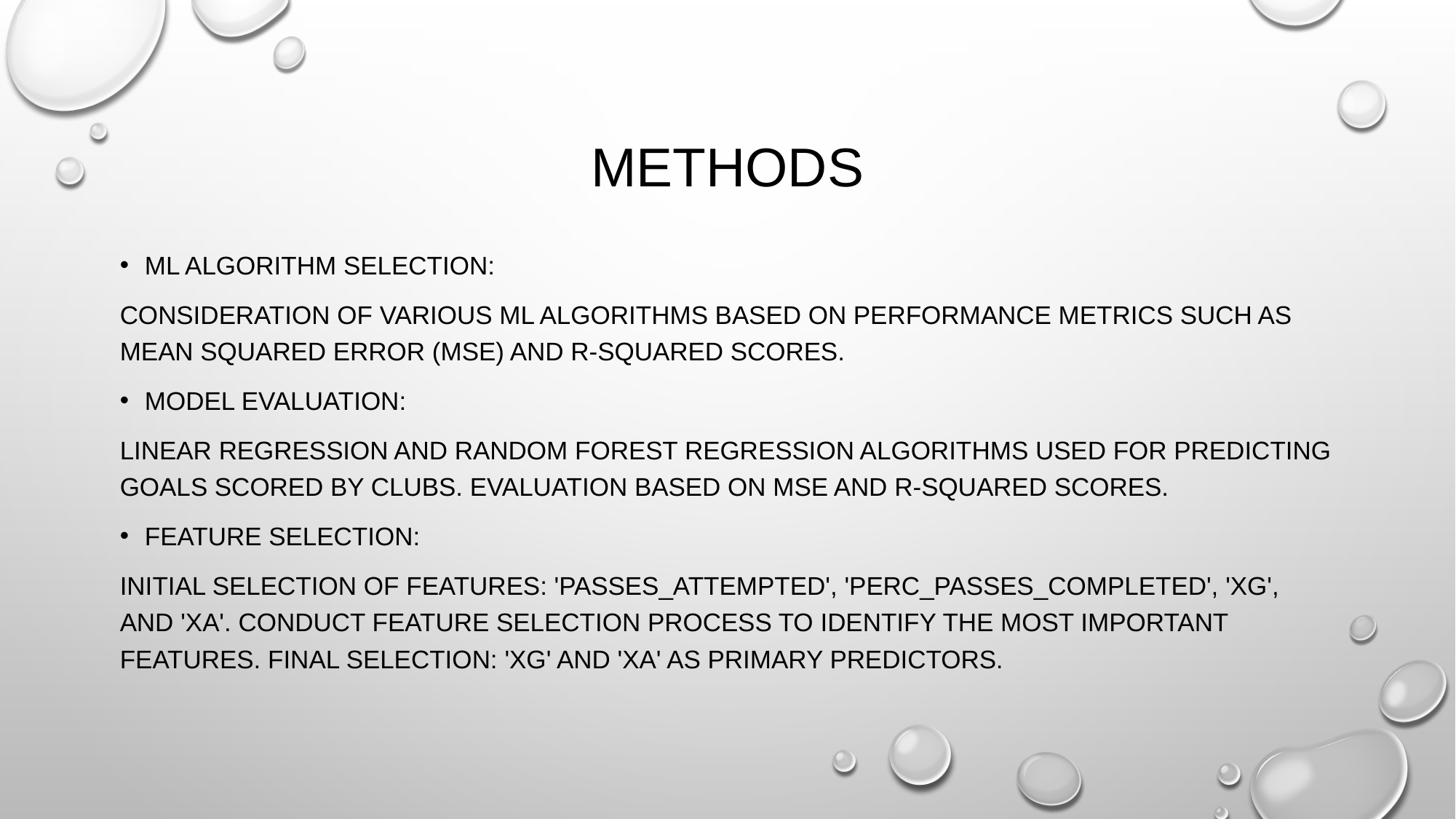

# Methods
ML Algorithm Selection:
Consideration of various ML algorithms based on performance metrics such as Mean Squared Error (MSE) and R-Squared scores.
Model Evaluation:
Linear Regression and Random Forest Regression algorithms used for predicting goals scored by clubs. Evaluation based on MSE and R-squared scores.
Feature Selection:
Initial selection of features: 'Passes_Attempted', 'Perc_Passes_Completed', 'xG', and 'xA'. Conduct feature selection process to identify the most important features. Final selection: 'xG' and 'xA' as primary predictors.